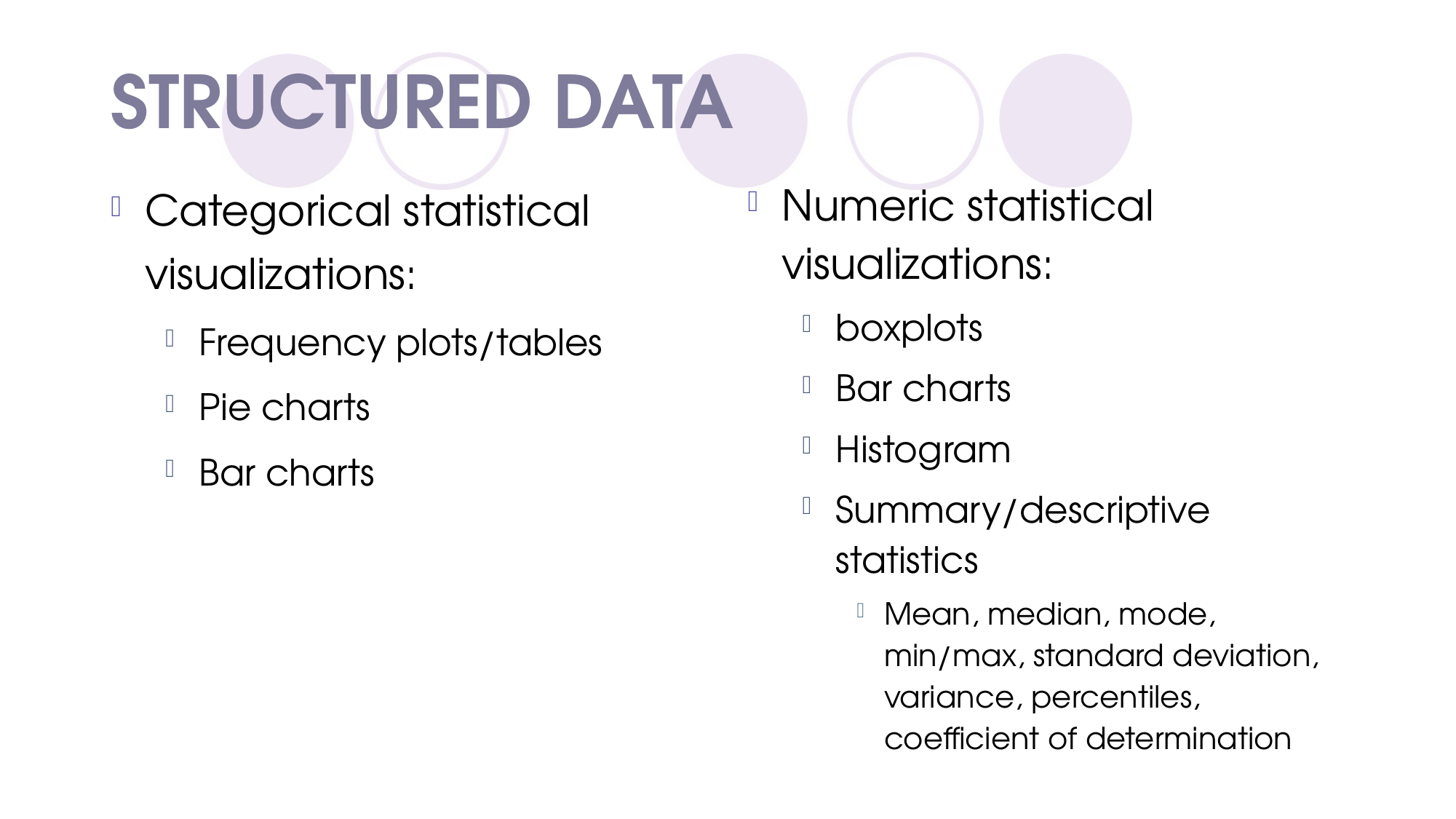

# STRUCTURED DATA
Categorical statistical visualizations:
Frequency plots/tables
Pie charts
Bar charts
Numeric statistical visualizations:
boxplots
Bar charts
Histogram
Summary/descriptive statistics
Mean, median, mode, min/max, standard deviation, variance, percentiles, coefficient of determination